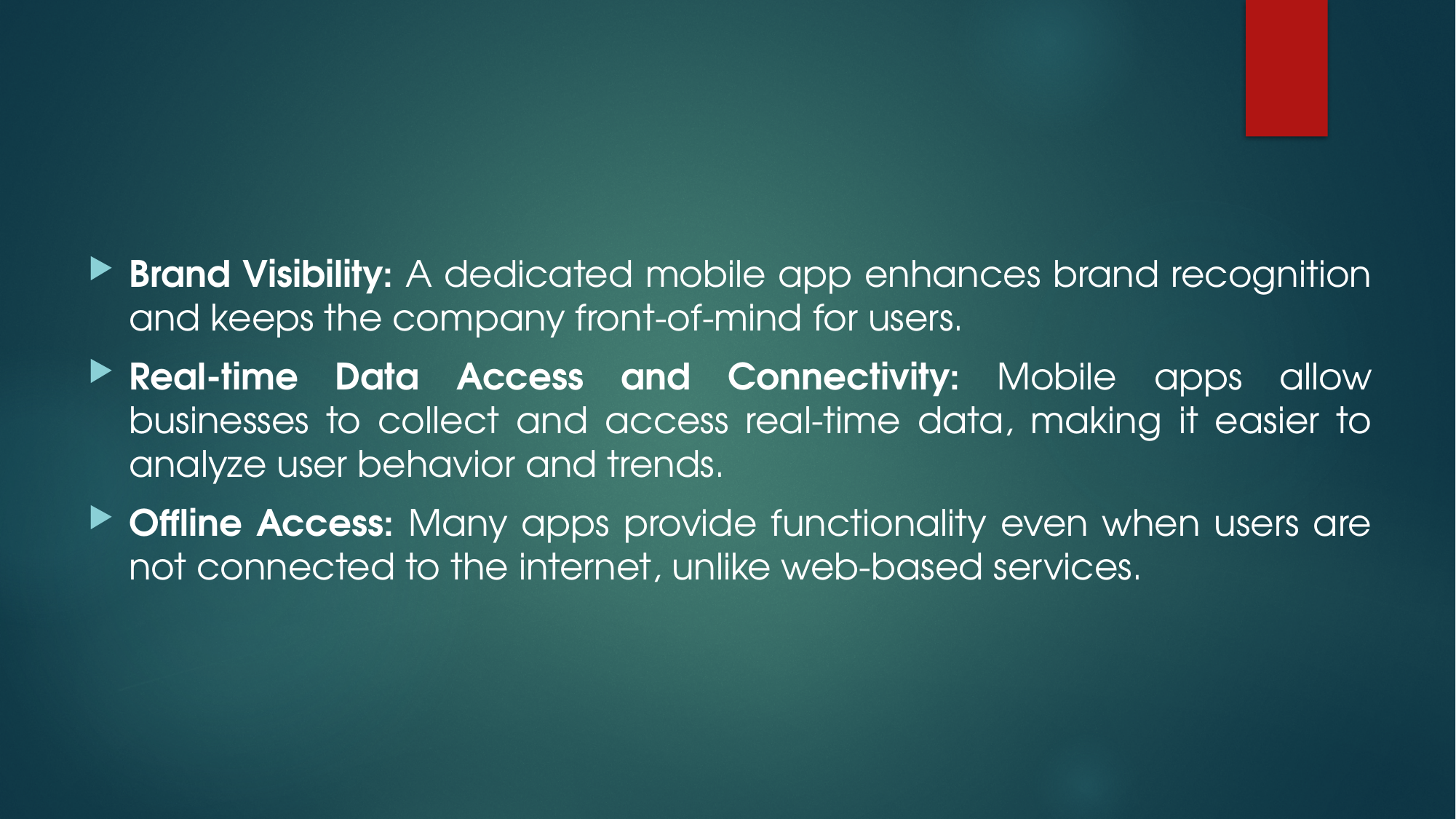

#
Brand Visibility: A dedicated mobile app enhances brand recognition and keeps the company front-of-mind for users.
Real-time Data Access and Connectivity: Mobile apps allow businesses to collect and access real-time data, making it easier to analyze user behavior and trends.
Offline Access: Many apps provide functionality even when users are not connected to the internet, unlike web-based services.